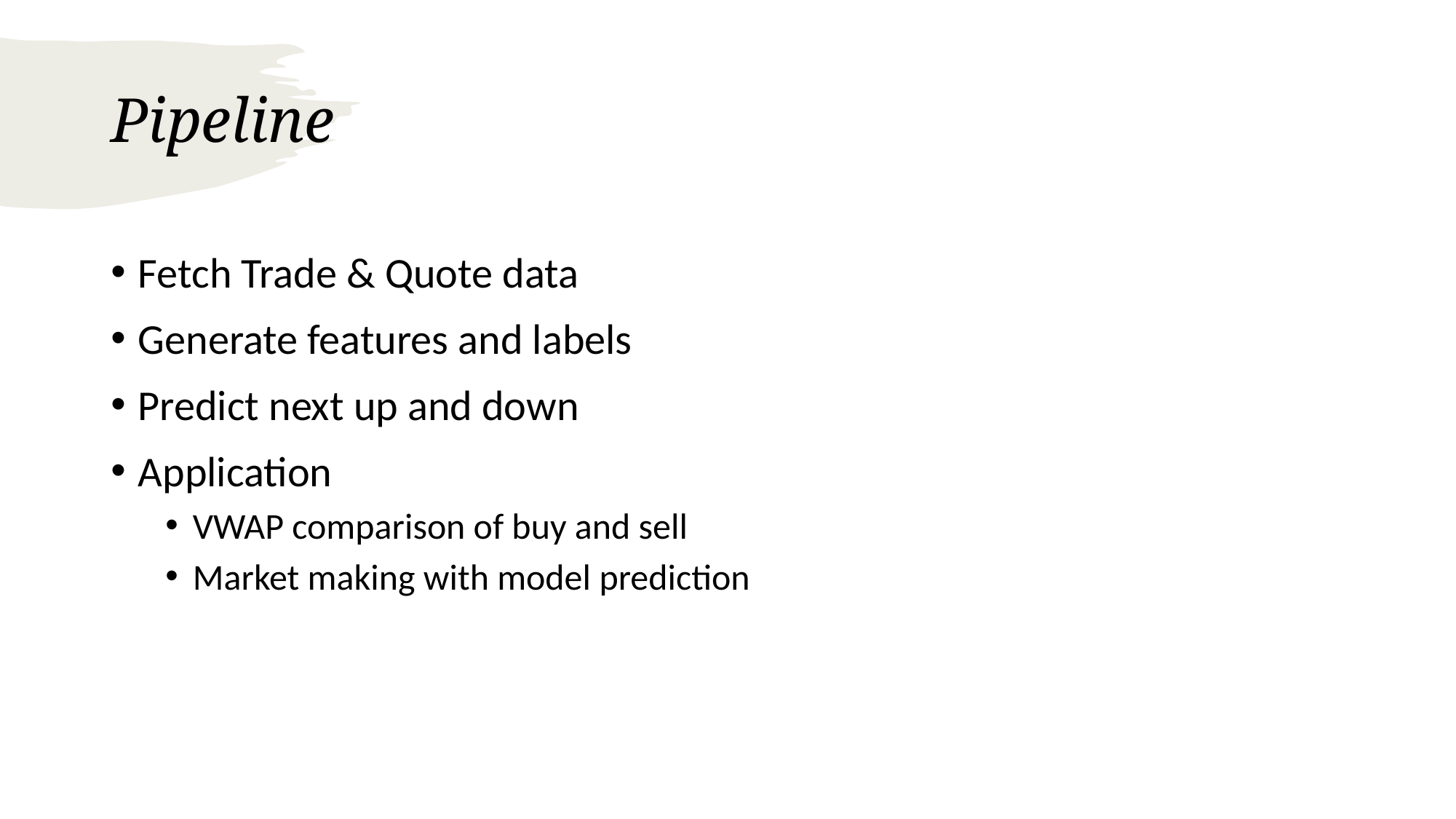

# Pipeline
Fetch Trade & Quote data
Generate features and labels
Predict next up and down
Application
VWAP comparison of buy and sell
Market making with model prediction